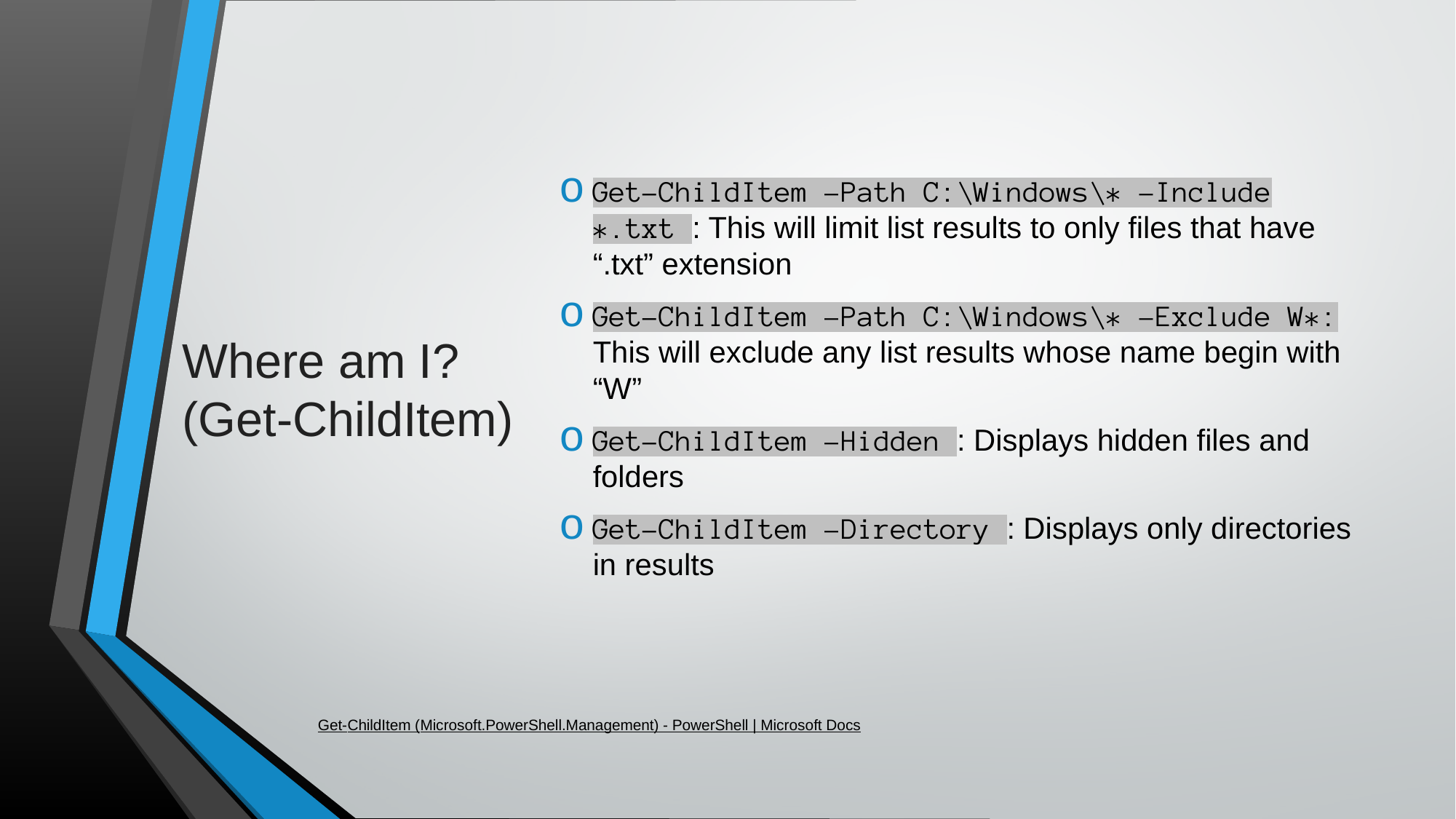

Get-ChildItem –Path C:\Windows\* –Include *.txt : This will limit list results to only files that have “.txt” extension
Get-ChildItem –Path C:\Windows\* –Exclude W*: This will exclude any list results whose name begin with “W”
Get-ChildItem –Hidden : Displays hidden files and folders
Get-ChildItem –Directory : Displays only directories in results
# Where am I? (Get-ChildItem)
Get-ChildItem (Microsoft.PowerShell.Management) - PowerShell | Microsoft Docs